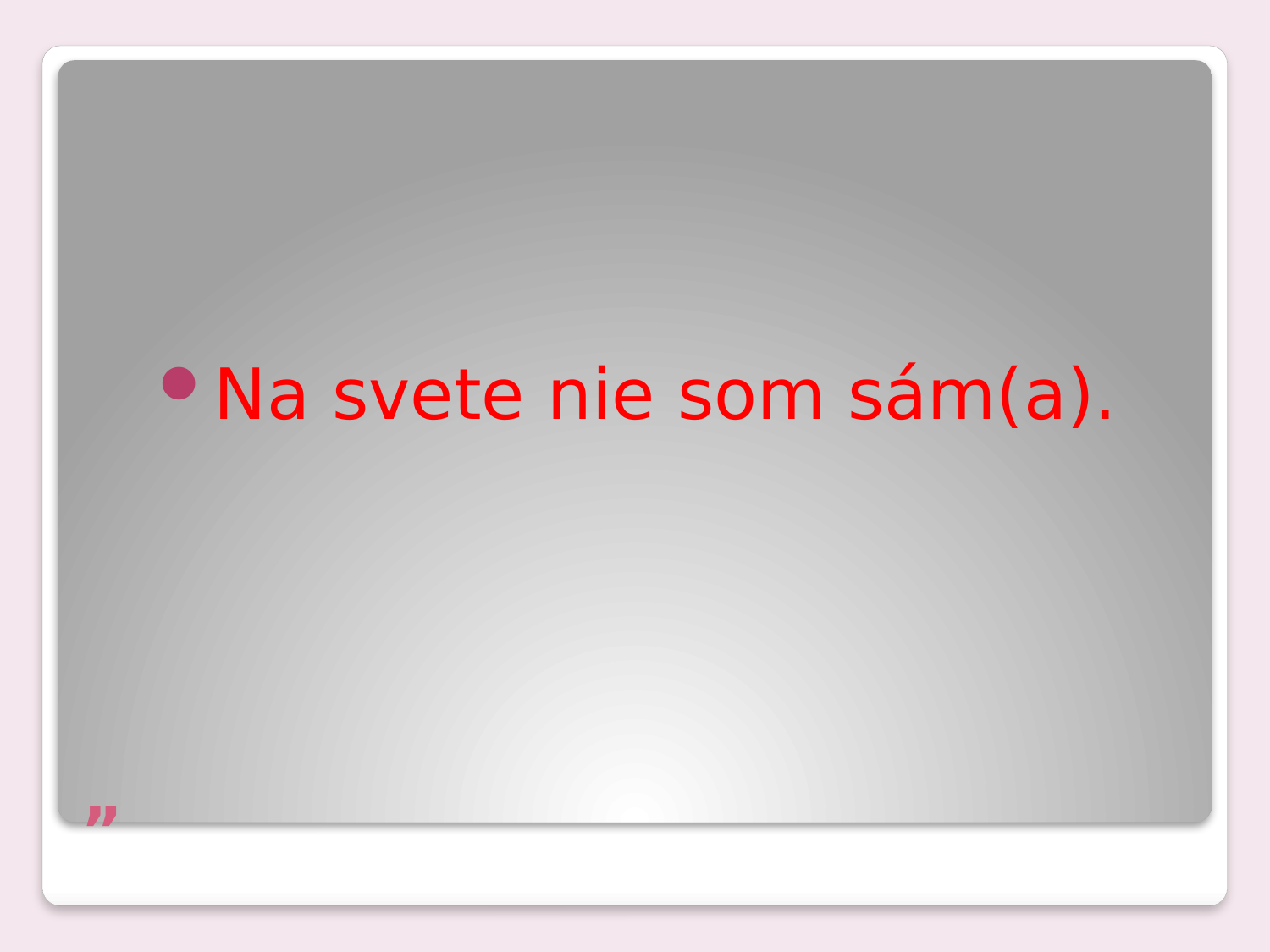

Na svete nie som sám(a).
# „